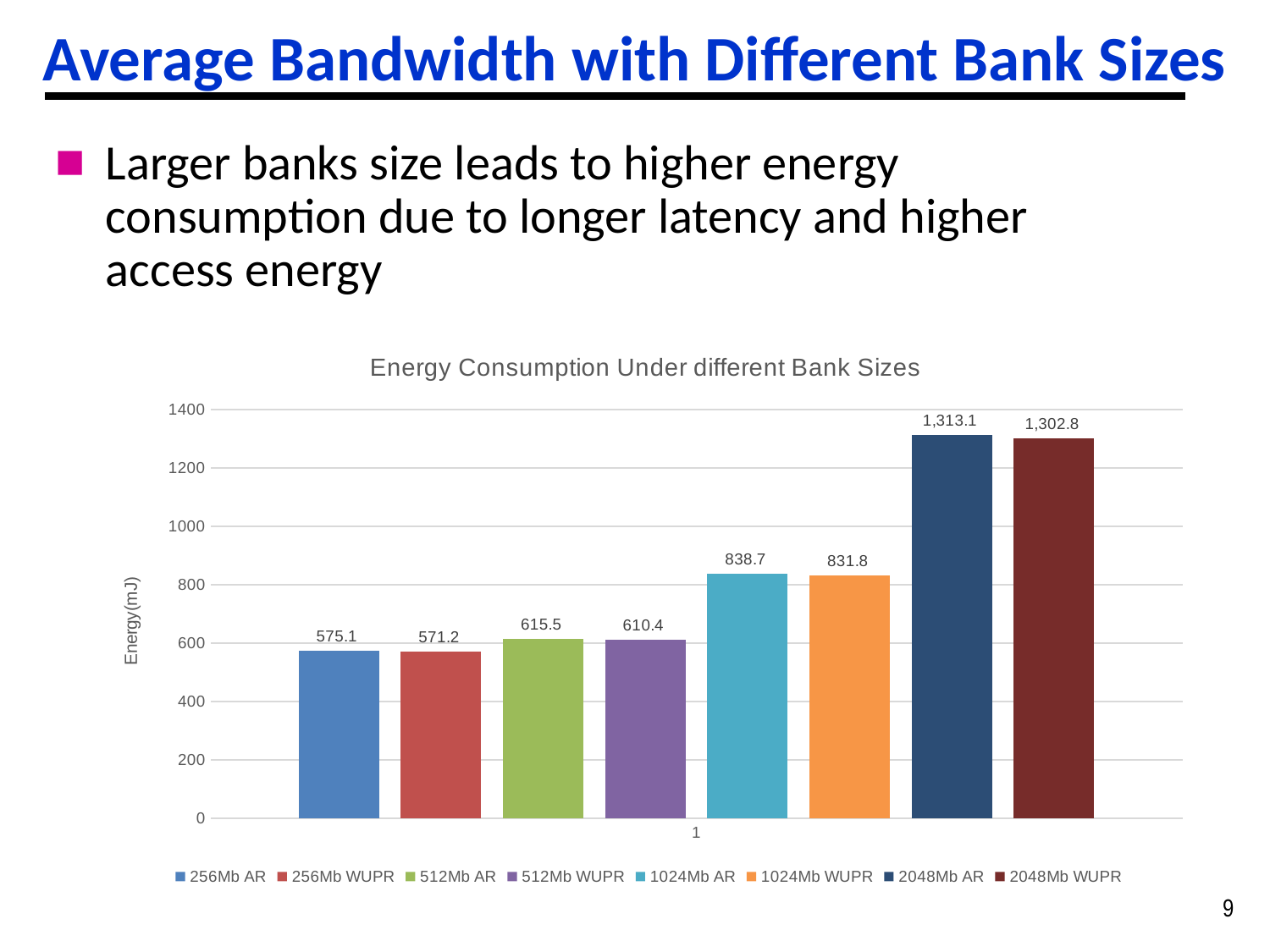

# Average Bandwidth with Different Bank Sizes
Larger banks size leads to higher energy consumption due to longer latency and higher access energy

### Chart: Energy Consumption Under different Bank Sizes

| Category | 256Mb AR | 256Mb WUPR | 512Mb AR | 512Mb WUPR | 1024Mb AR | 1024Mb WUPR | 2048Mb AR | 2048Mb WUPR |
|---|---|---|---|---|---|---|---|---|